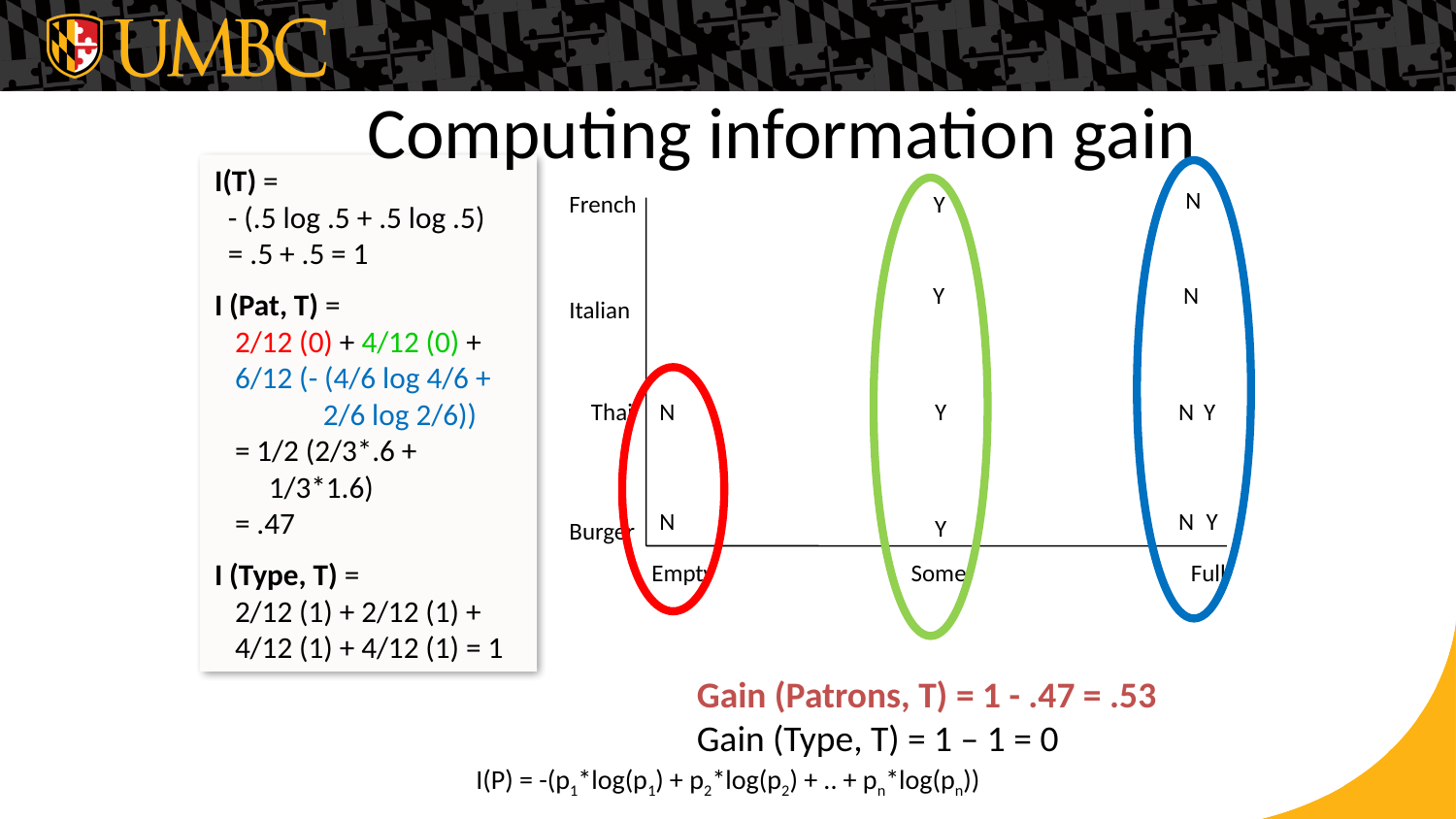

# Computing information gain
I(T) =
  - (.5 log .5 + .5 log .5)
  = .5 + .5 = 1
I (Pat, T) =
   2/12 (0) + 4/12 (0) +
   6/12 (- (4/6 log 4/6 +
                2/6 log 2/6))
   = 1/2 (2/3*.6 +
        1/3*1.6)
   = .47
I (Type, T) =
   2/12 (1) + 2/12 (1) +
   4/12 (1) + 4/12 (1) = 1

N
French
Y

Y
N
Italian
Thai
N
Y
N
Y
N
N
Y
Y
Burger

Empty
Some
Full

Gain (Patrons, T) = 1 - .47 = .53
Gain (Type, T) = 1 – 1 = 0
I(P) = -(p1*log(p1) + p2*log(p2) + .. + pn*log(pn))